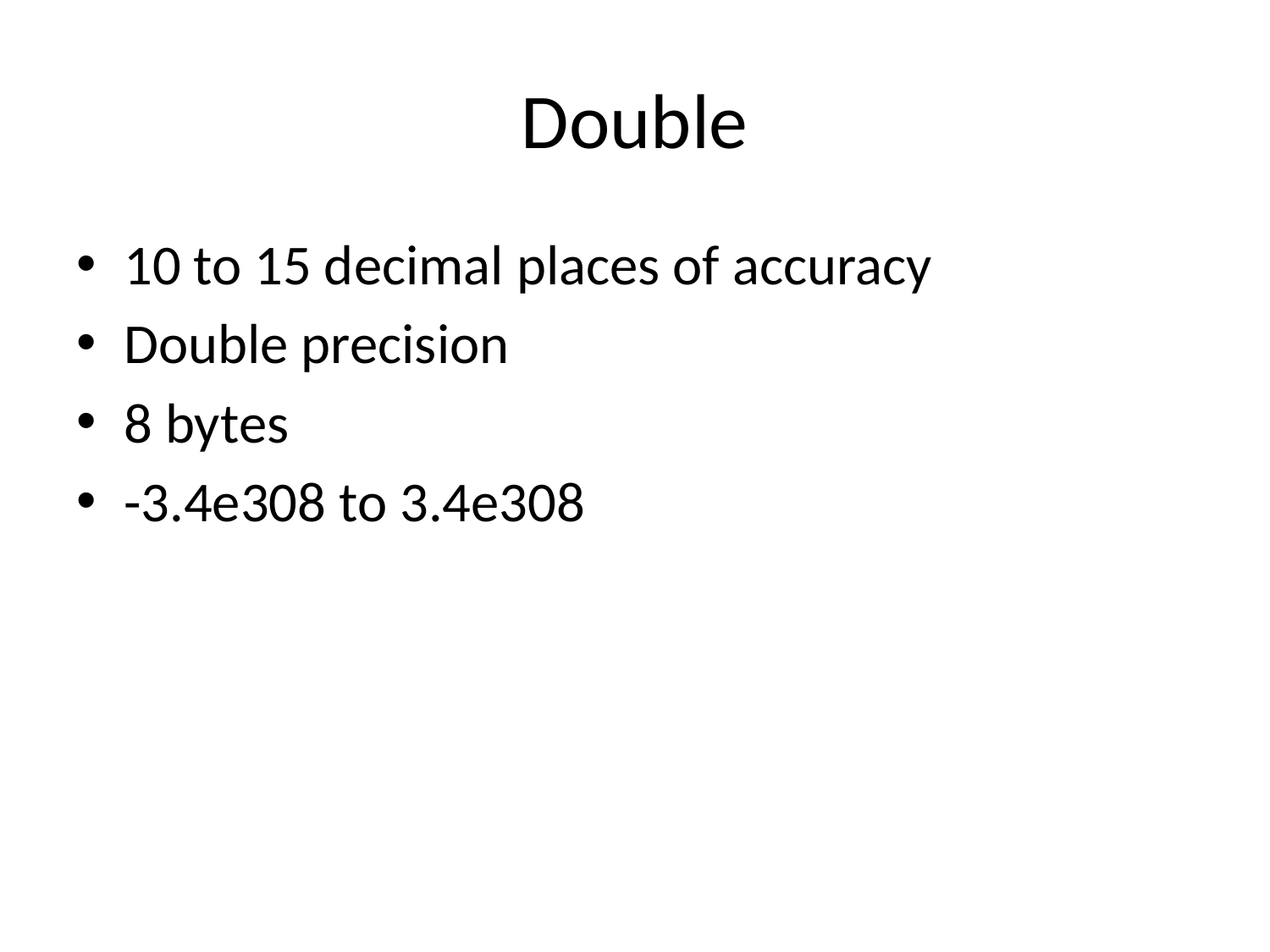

# Double
10 to 15 decimal places of accuracy
Double precision
8 bytes
-3.4e308 to 3.4e308